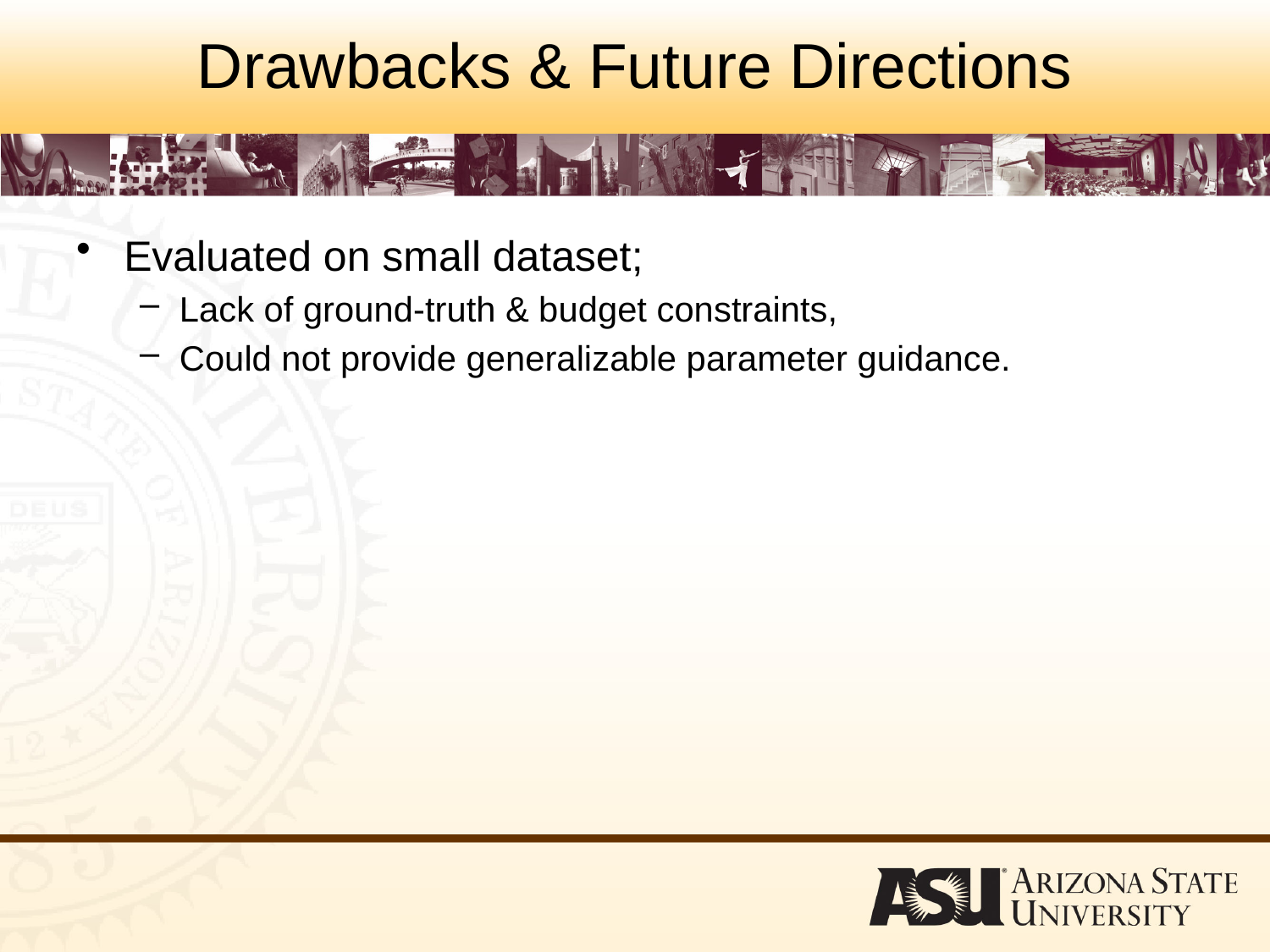

# Drawbacks & Future Directions
Evaluated on small dataset;
Lack of ground-truth & budget constraints,
Could not provide generalizable parameter guidance.